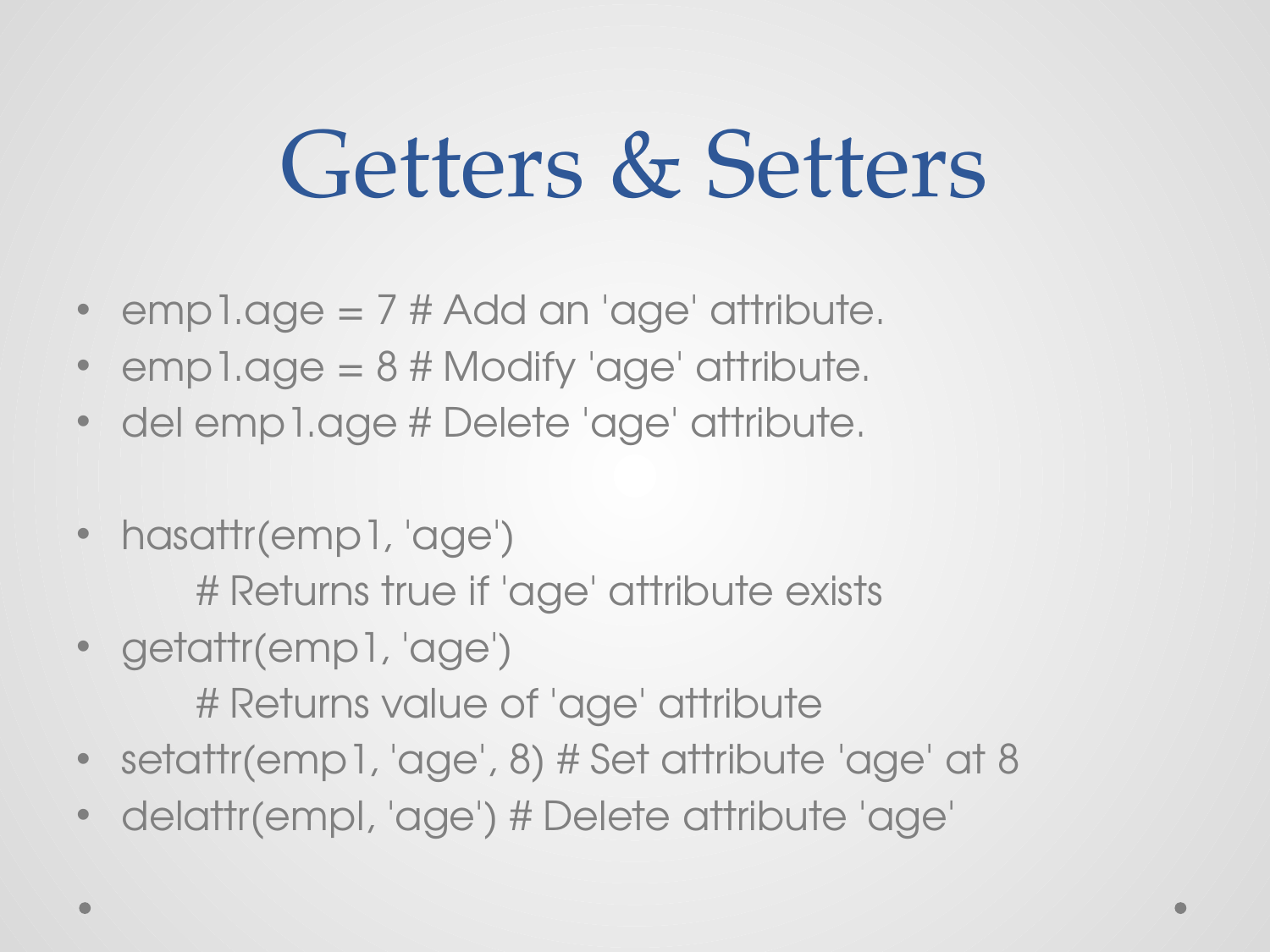

# Getters & Setters

emp1.age = 7 # Add an 'age' attribute.
emp1.age = 8 # Modify 'age' attribute.
del emp1.age # Delete 'age' attribute.

hasattr(emp1, 'age')
	# Returns true if 'age' attribute exists
getattr(emp1, 'age')
	# Returns value of 'age' attribute
setattr(emp1, 'age', 8) # Set attribute 'age' at 8
delattr(empl, 'age') # Delete attribute 'age'